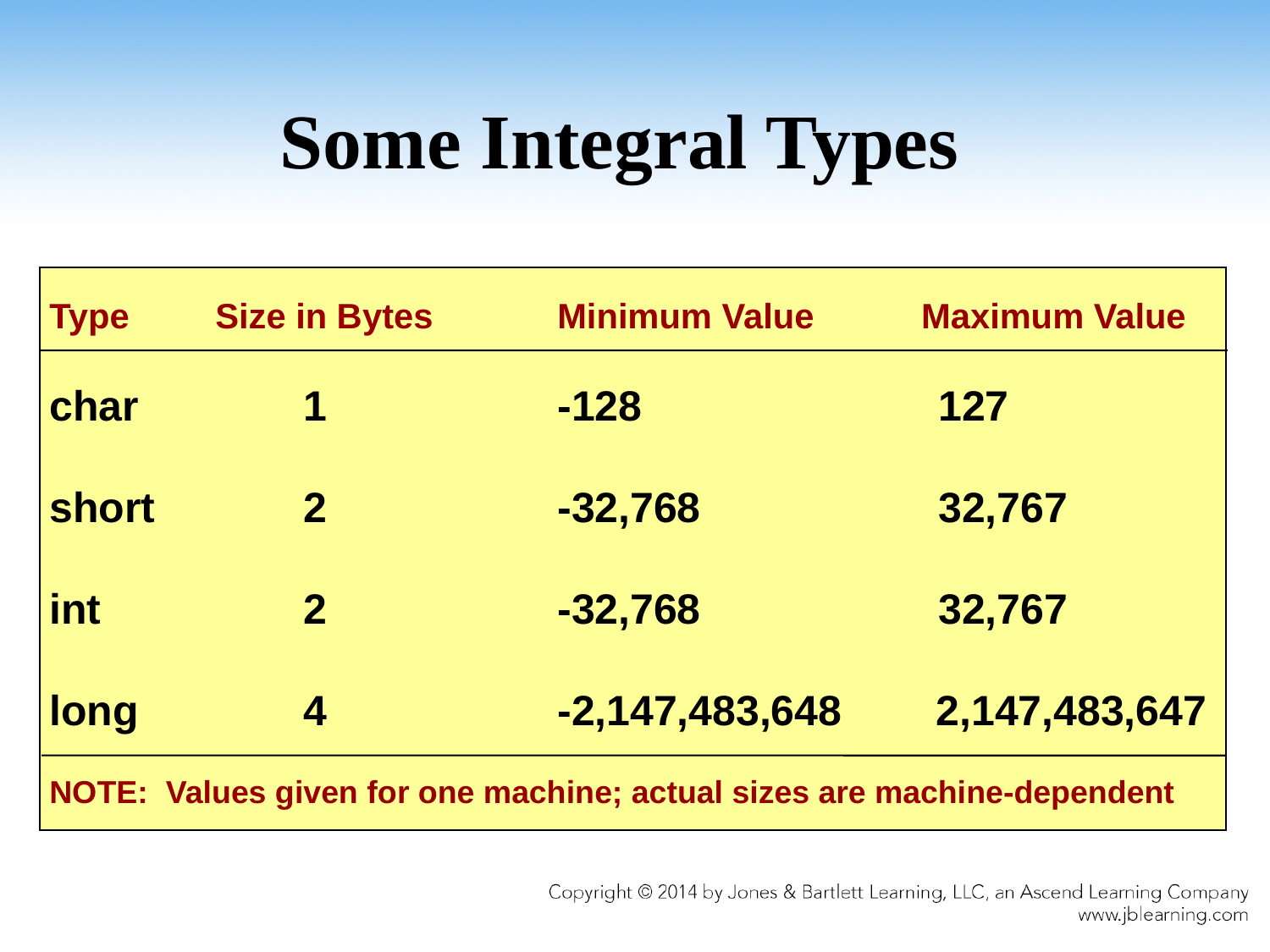

# Some Integral Types

Type  	    Size in Bytes	Minimum Value           Maximum Value

char		1		-128			127

short		2		-32,768		32,767

int		2		-32,768		32,767

long		4		-2,147,483,648        2,147,483,647

NOTE:  Values given for one machine; actual sizes are machine-dependent